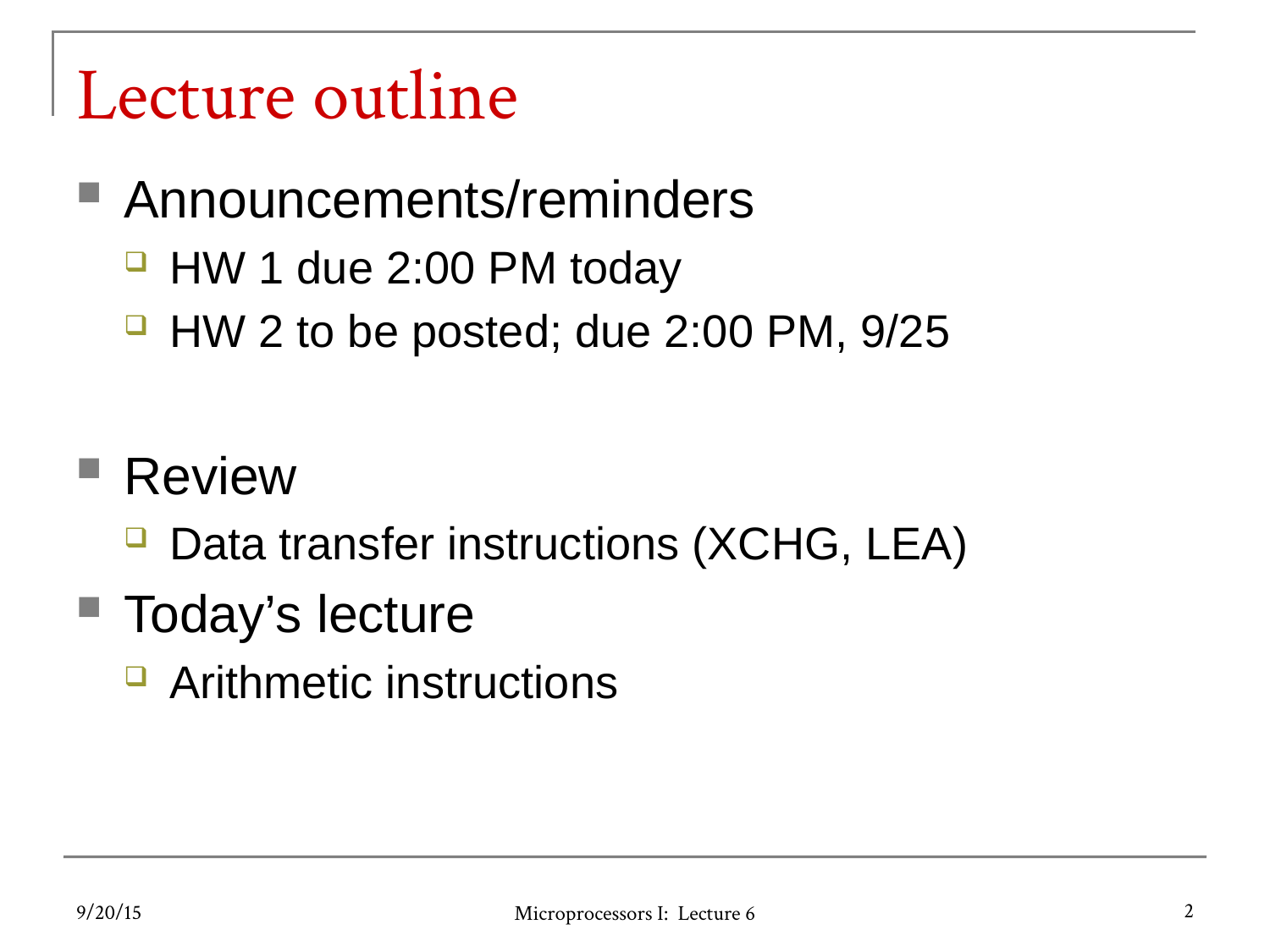

# Lecture outline
Announcements/reminders
HW 1 due 2:00 PM today
HW 2 to be posted; due 2:00 PM, 9/25

Review
Data transfer instructions (XCHG, LEA)
Today’s lecture
Arithmetic instructions
9/20/15
2
Microprocessors I:  Lecture 6